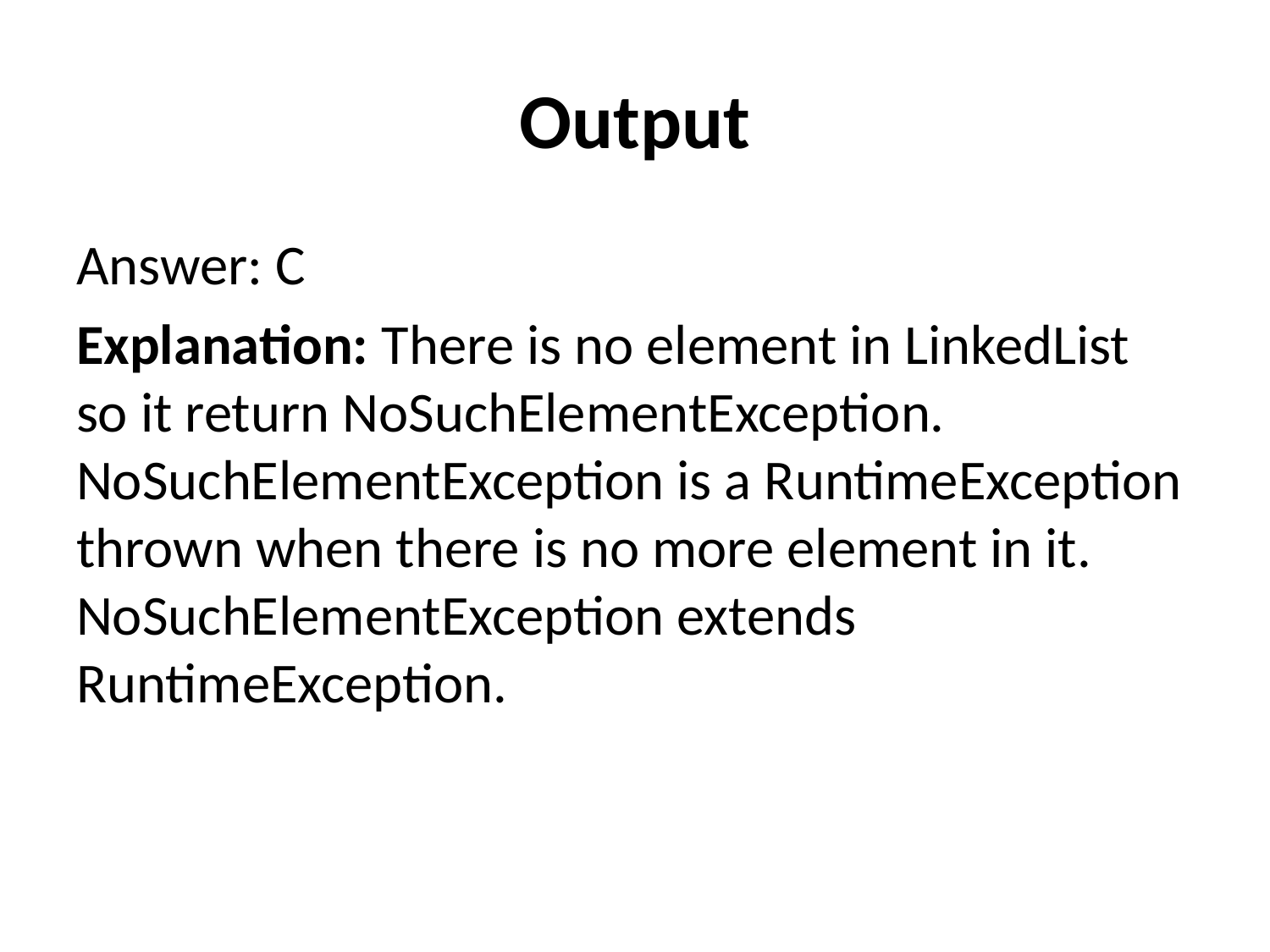

# Output
Answer: C
Explanation: There is no element in LinkedList so it return NoSuchElementException. NoSuchElementException is a RuntimeException thrown when there is no more element in it. NoSuchElementException extends RuntimeException.